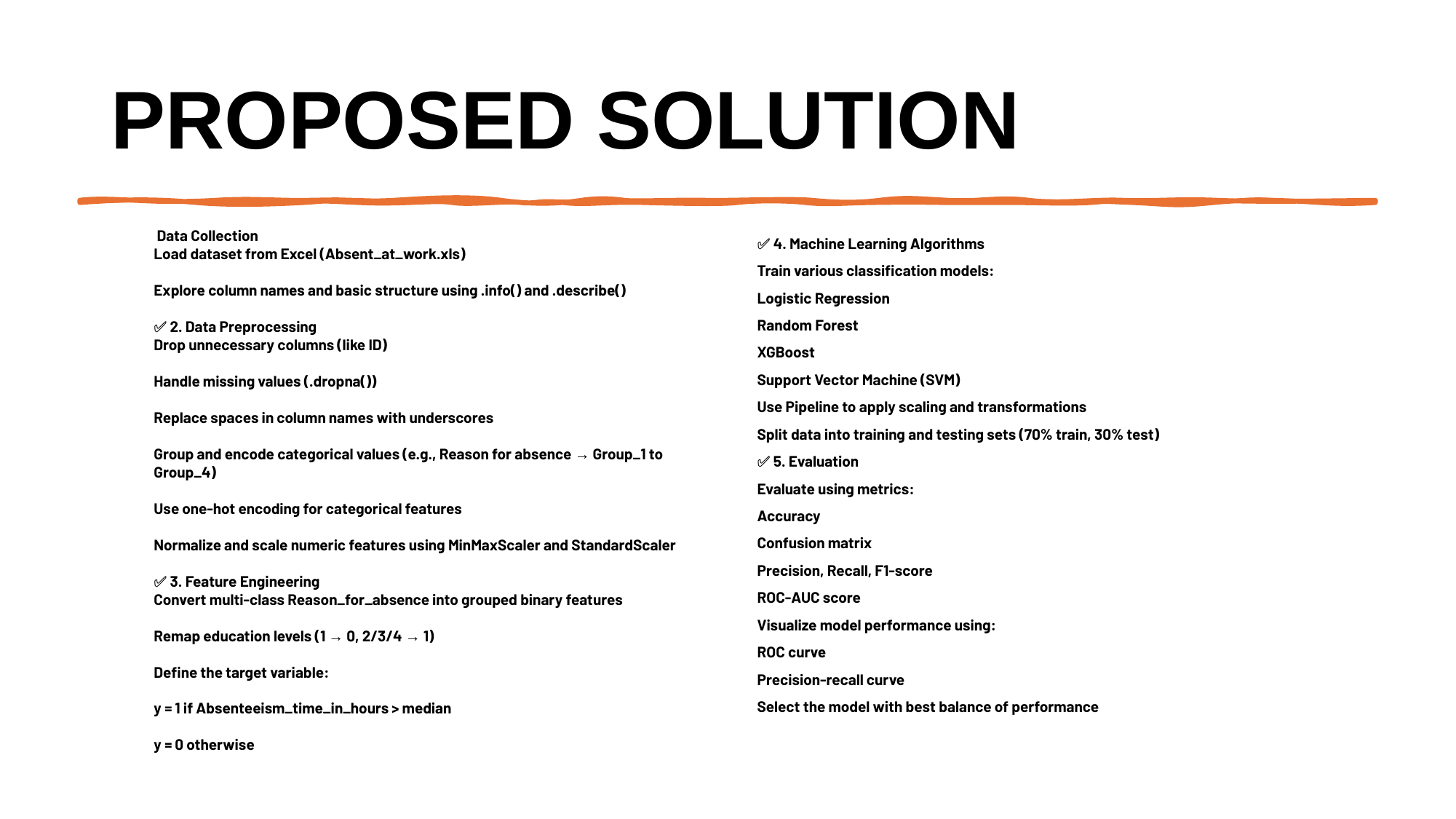

# Proposed Solution

✅ 4. Machine Learning Algorithms
Train various classification models:
Logistic Regression
Random Forest
XGBoost
Support Vector Machine (SVM)
Use Pipeline to apply scaling and transformations
Split data into training and testing sets (70% train, 30% test)
✅ 5. Evaluation
Evaluate using metrics:
Accuracy
Confusion matrix
Precision, Recall, F1-score
ROC-AUC score
Visualize model performance using:
ROC curve
Precision-recall curve
Select the model with best balance of performance
 Data Collection
Load dataset from Excel (Absent_at_work.xls)

Explore column names and basic structure using .info() and .describe()

✅ 2. Data Preprocessing
Drop unnecessary columns (like ID)

Handle missing values (.dropna())

Replace spaces in column names with underscores

Group and encode categorical values (e.g., Reason for absence → Group_1 to Group_4)

Use one-hot encoding for categorical features

Normalize and scale numeric features using MinMaxScaler and StandardScaler

✅ 3. Feature Engineering
Convert multi-class Reason_for_absence into grouped binary features

Remap education levels (1 → 0, 2/3/4 → 1)

Define the target variable:

y = 1 if Absenteeism_time_in_hours > median

y = 0 otherwise